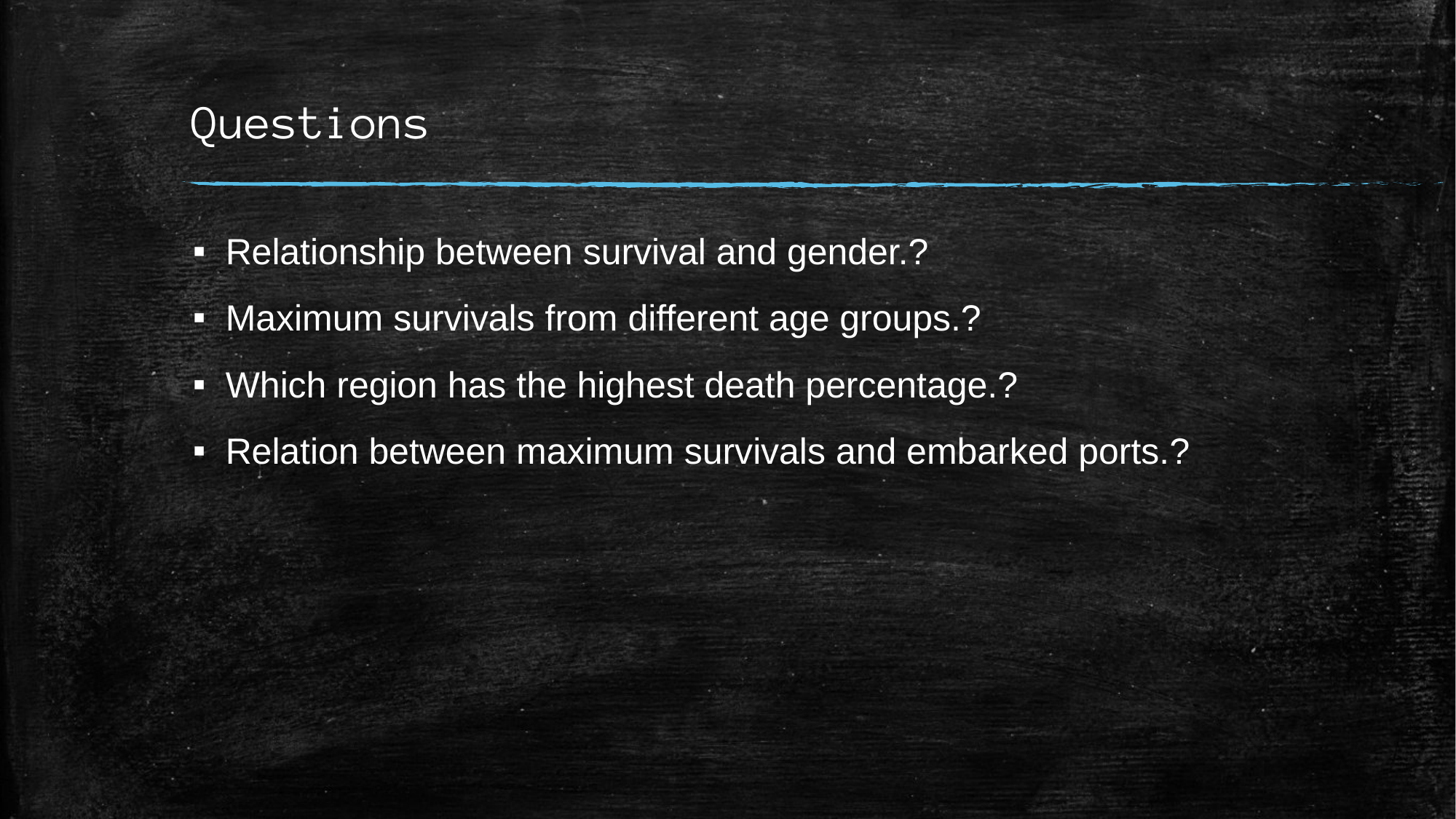

# Questions
Relationship between survival and gender.?
Maximum survivals from different age groups.?
Which region has the highest death percentage.?
Relation between maximum survivals and embarked ports.?